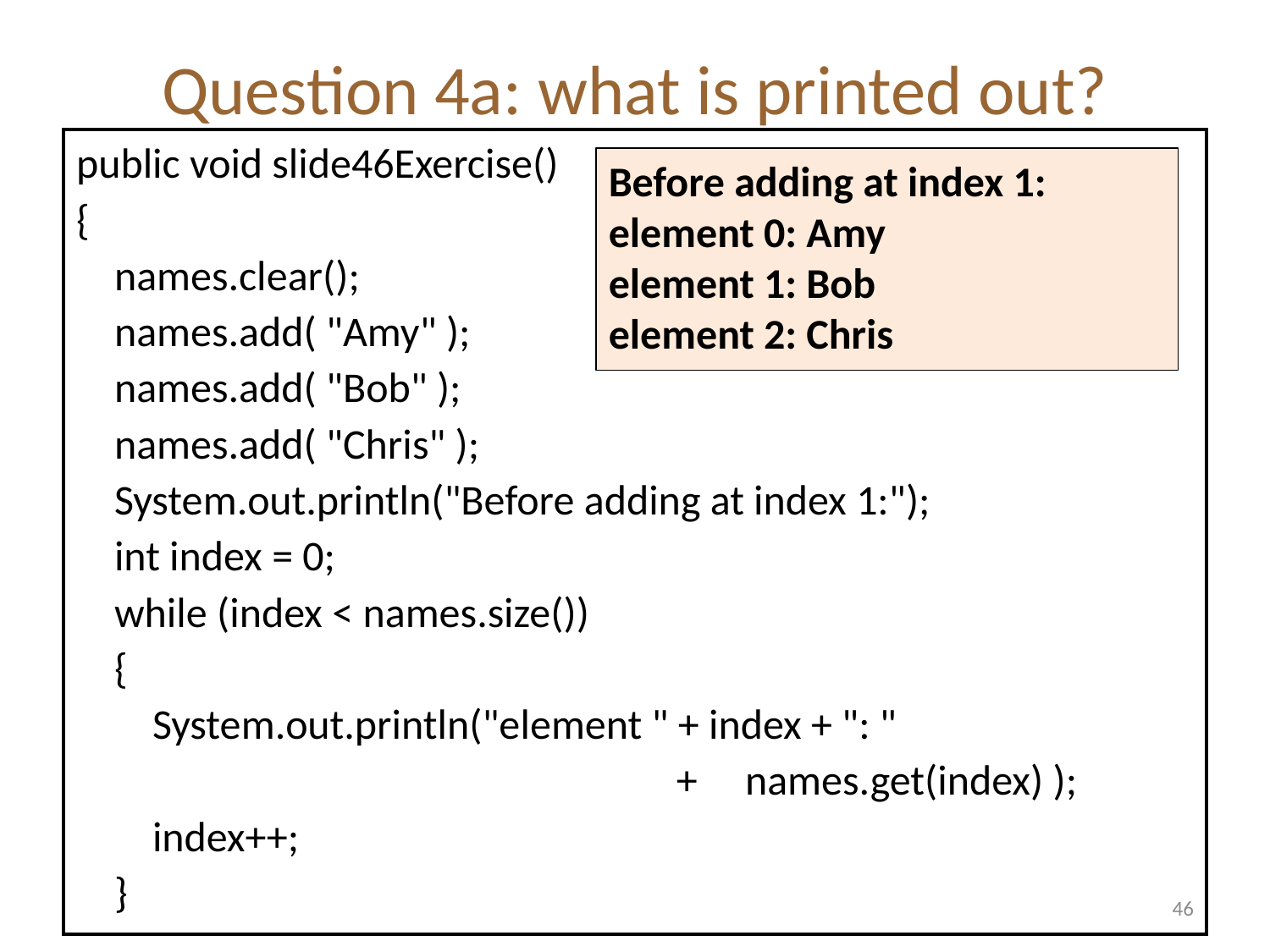

# Question 4a: what is printed out?
public void slide46Exercise()
{
    names.clear();
    names.add( "Amy" );
    names.add( "Bob" );
    names.add( "Chris" );
    System.out.println("Before adding at index 1:");
    int index = 0;
    while (index < names.size())
    {
        System.out.println("element " + index + ": "
                                                               +     names.get(index) );
        index++;
    }
Before adding at index 1:
element 0: Amy
element 1: Bob
element 2: Chris
46